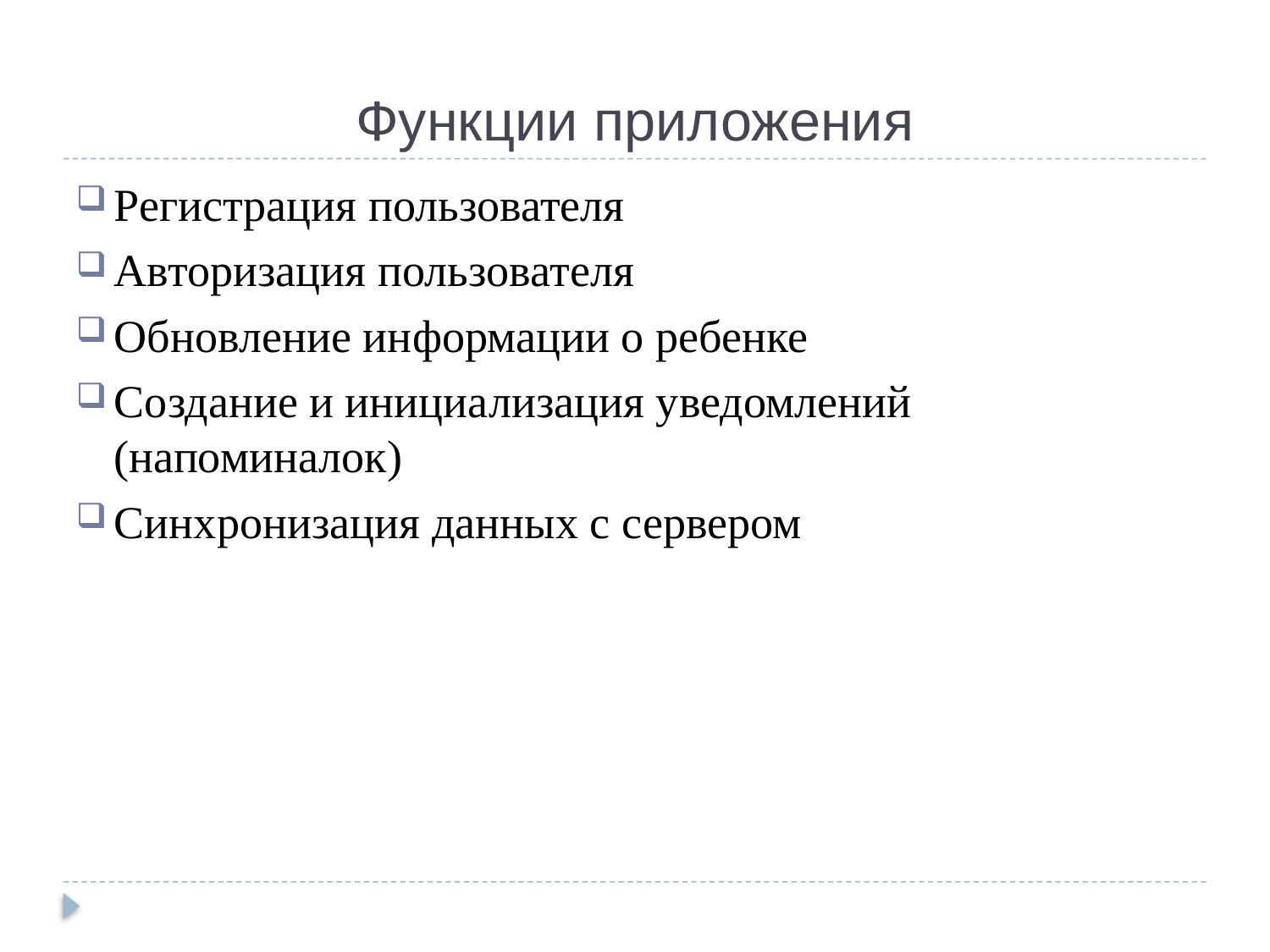

# Функции приложения
Регистрация пользователя
Авторизация пользователя
Обновление информации о ребенке
Создание и инициализация уведомлений (напоминалок)
Синхронизация данных с сервером